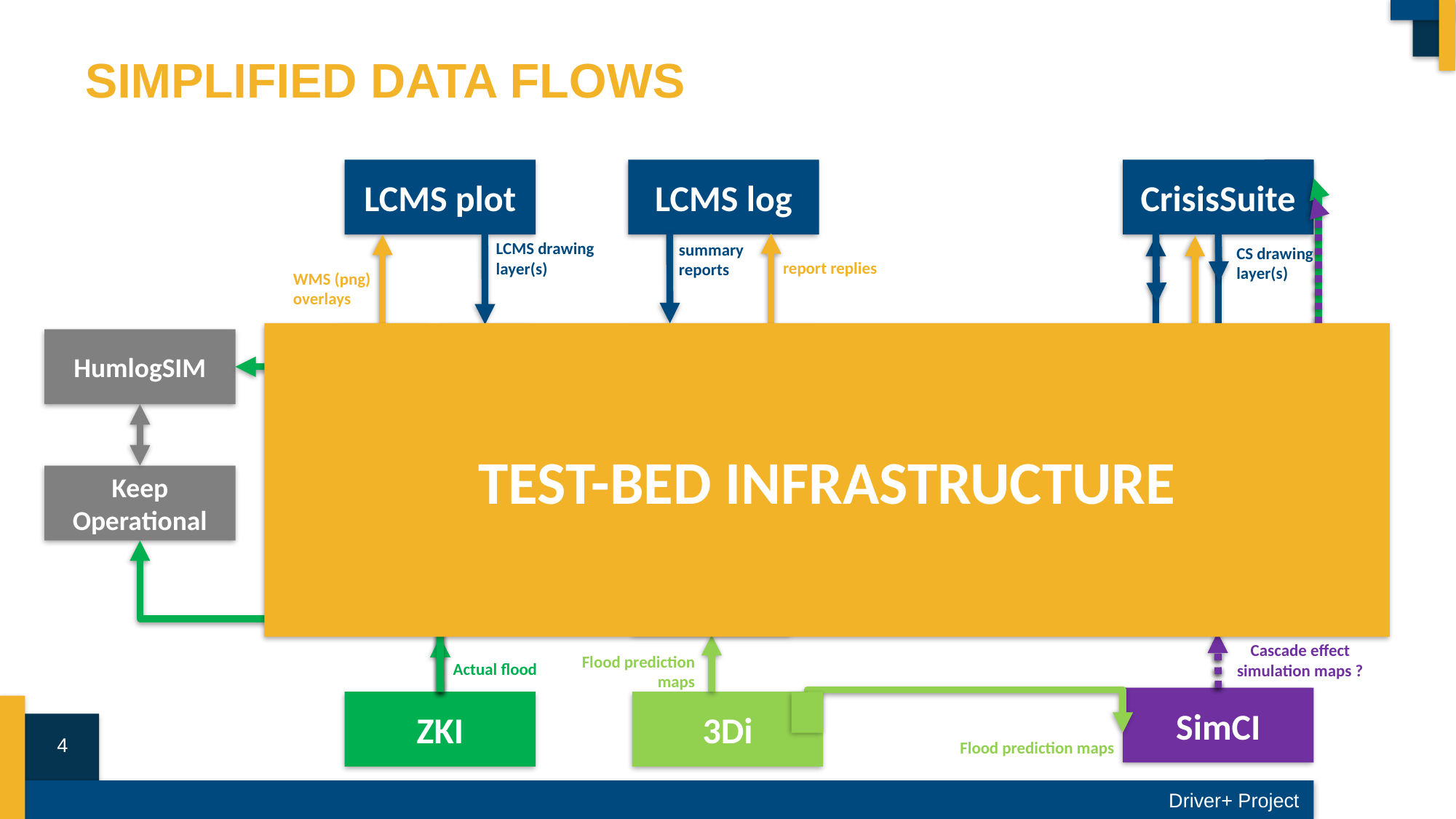

# Simplified data flows
LCMS log
LCMS plot

CrisisSuite
LCMS drawing layer(s)
summary reports
CS drawing layer(s)
report replies
WMS (png) overlays
TEST-BED INFRASTRUCTURE
WMS server
Converter
Web scraper converter
HumlogSIM

CAP? reports
GeoJSON
GeoJSON
Keep
Operational
GeoJSON
GeoTIFF-> GeoJSON
Converter
Cascade effect simulation maps ?
Flood prediction maps
Actual flood
SimCI

ZKI
3Di
4
Flood prediction maps
Driver+ Project